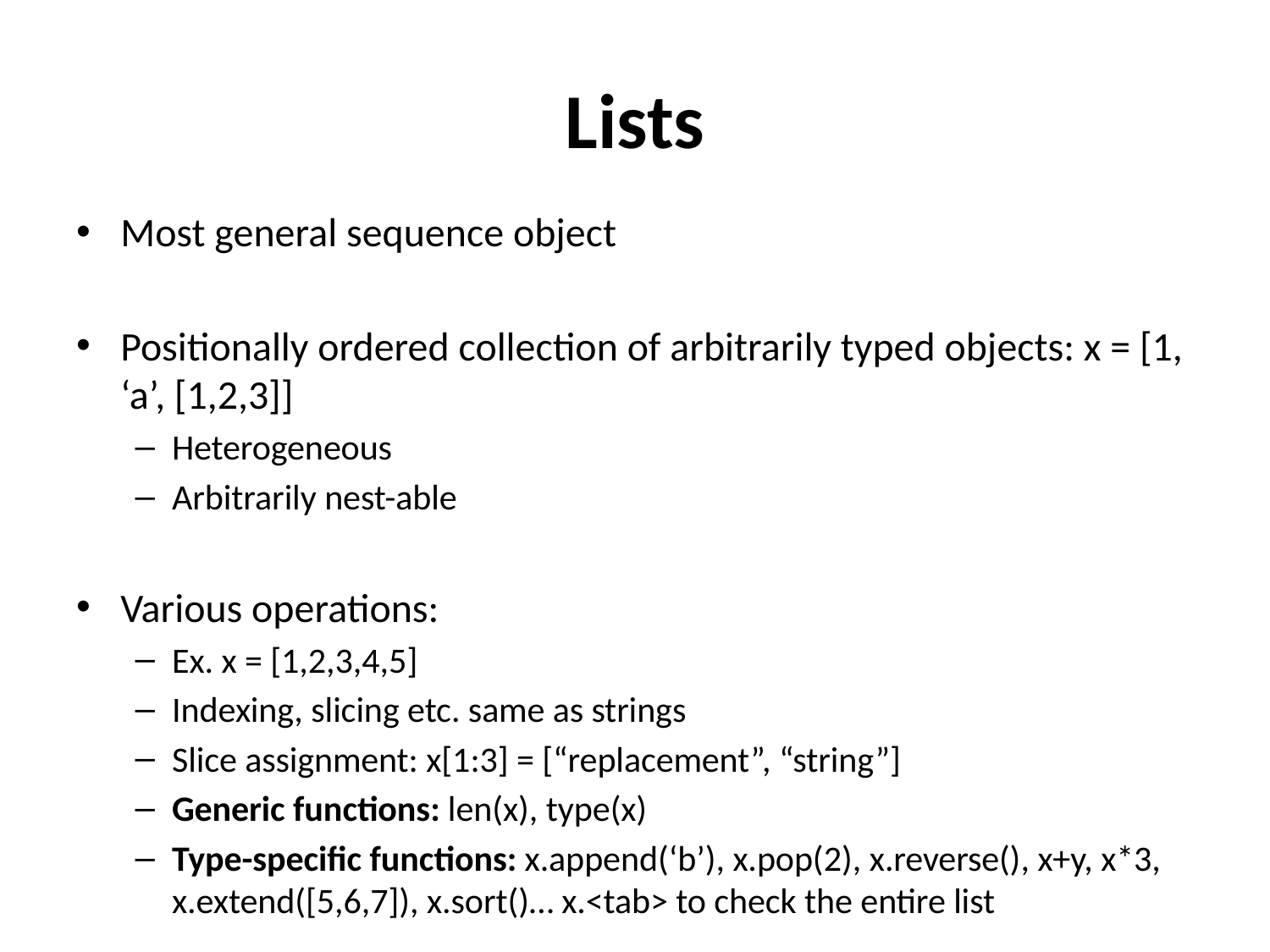

# Lists
Most general sequence object

Positionally ordered collection of arbitrarily typed objects: x = [1, ‘a’, [1,2,3]]
Heterogeneous
Arbitrarily nest-able

Various operations:
Ex. x = [1,2,3,4,5]
Indexing, slicing etc. same as strings
Slice assignment: x[1:3] = [“replacement”, “string”]
Generic functions: len(x), type(x)
Type-specific functions: x.append(‘b’), x.pop(2), x.reverse(), x+y, x*3, x.extend([5,6,7]), x.sort()… x.<tab> to check the entire list